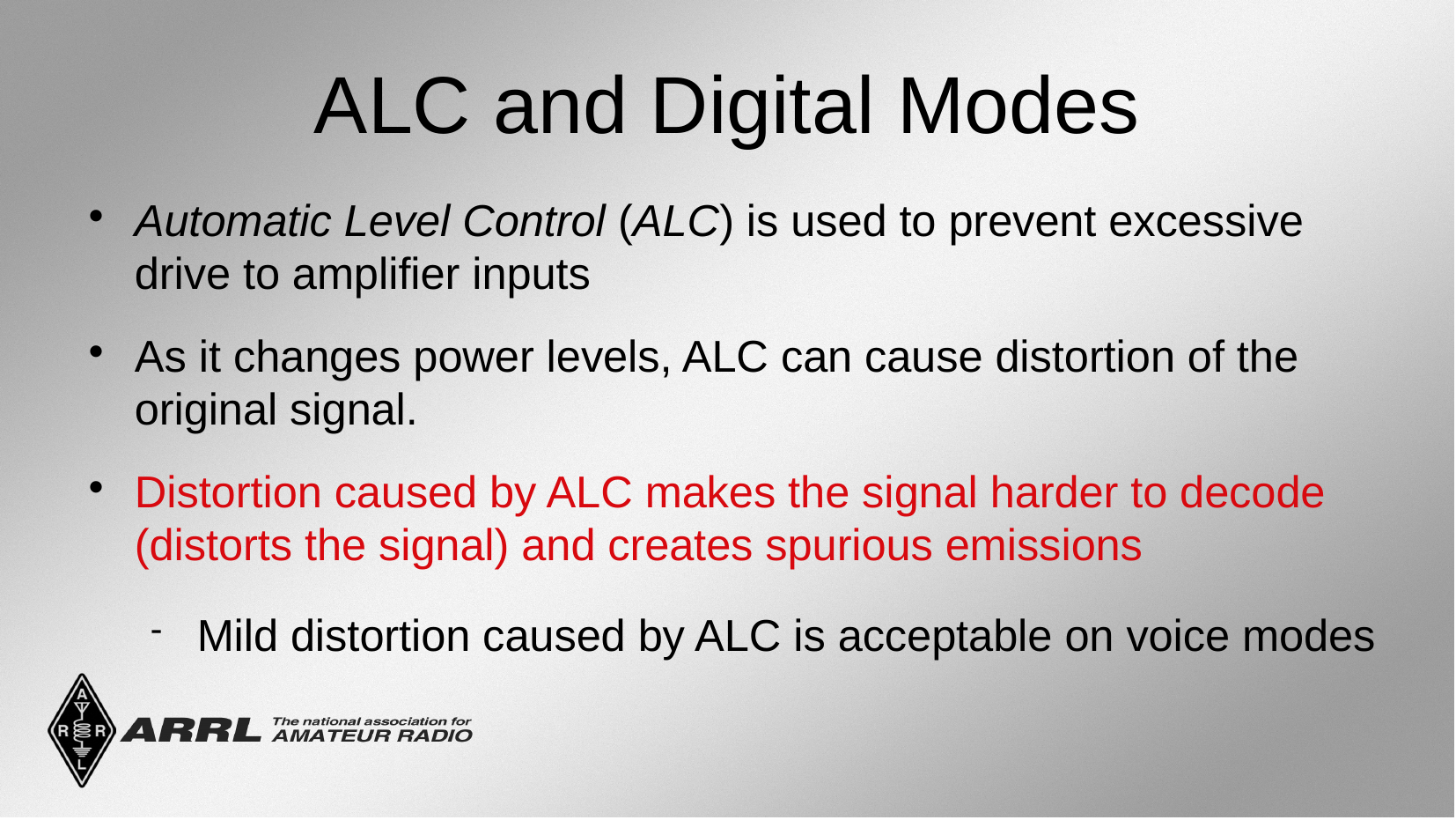

ALC and Digital Modes

Automatic Level Control (ALC) is used to prevent excessive drive to amplifier inputs
As it changes power levels, ALC can cause distortion of the original signal.
Distortion caused by ALC makes the signal harder to decode (distorts the signal) and creates spurious emissions
Mild distortion caused by ALC is acceptable on voice modes